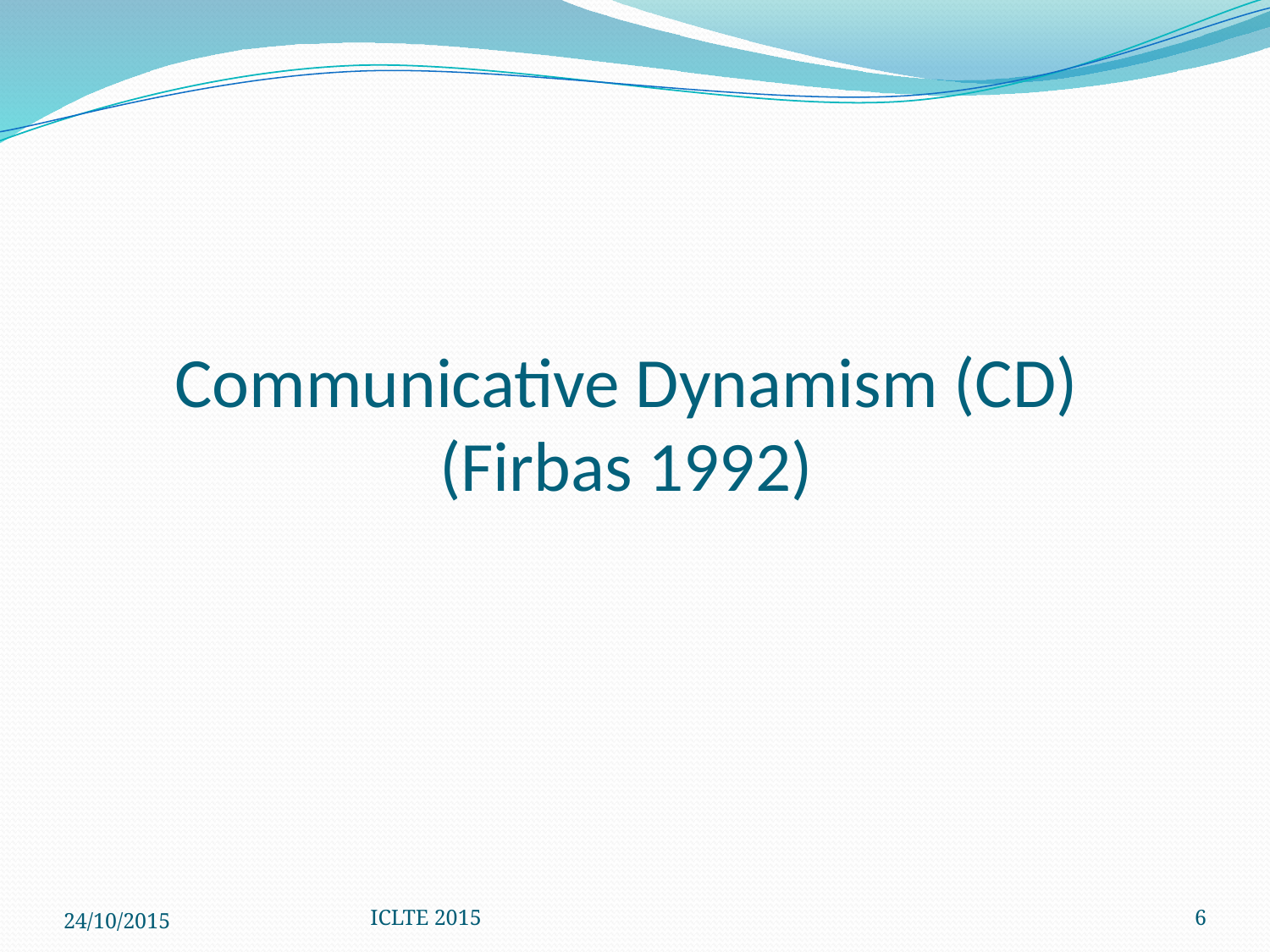

# Communicative Dynamism (CD) (Firbas 1992)
24/10/2015
ICLTE 2015
6